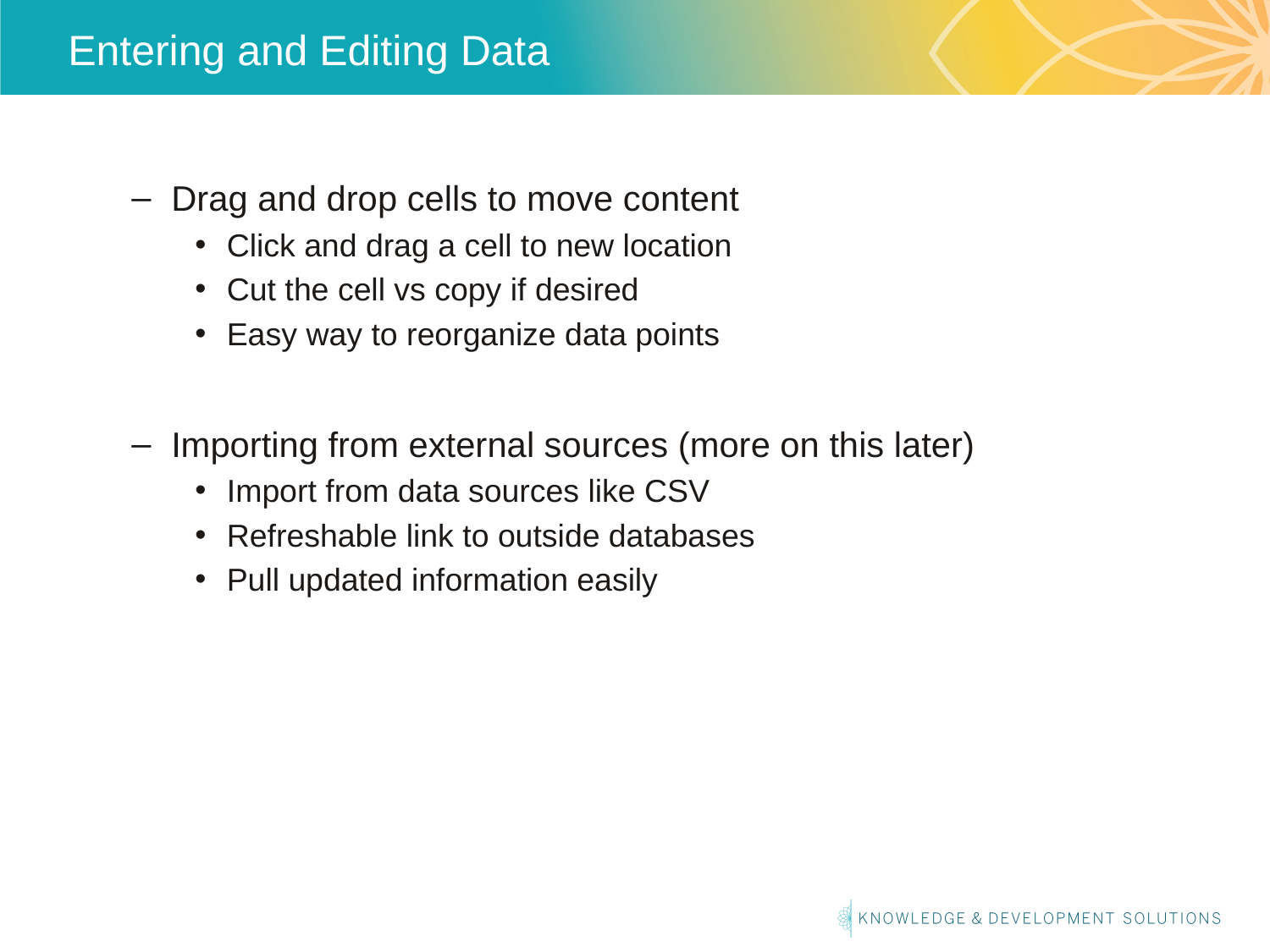

# Entering and Editing Data
Drag and drop cells to move content
Click and drag a cell to new location
Cut the cell vs copy if desired
Easy way to reorganize data points

Importing from external sources (more on this later)
Import from data sources like CSV
Refreshable link to outside databases
Pull updated information easily